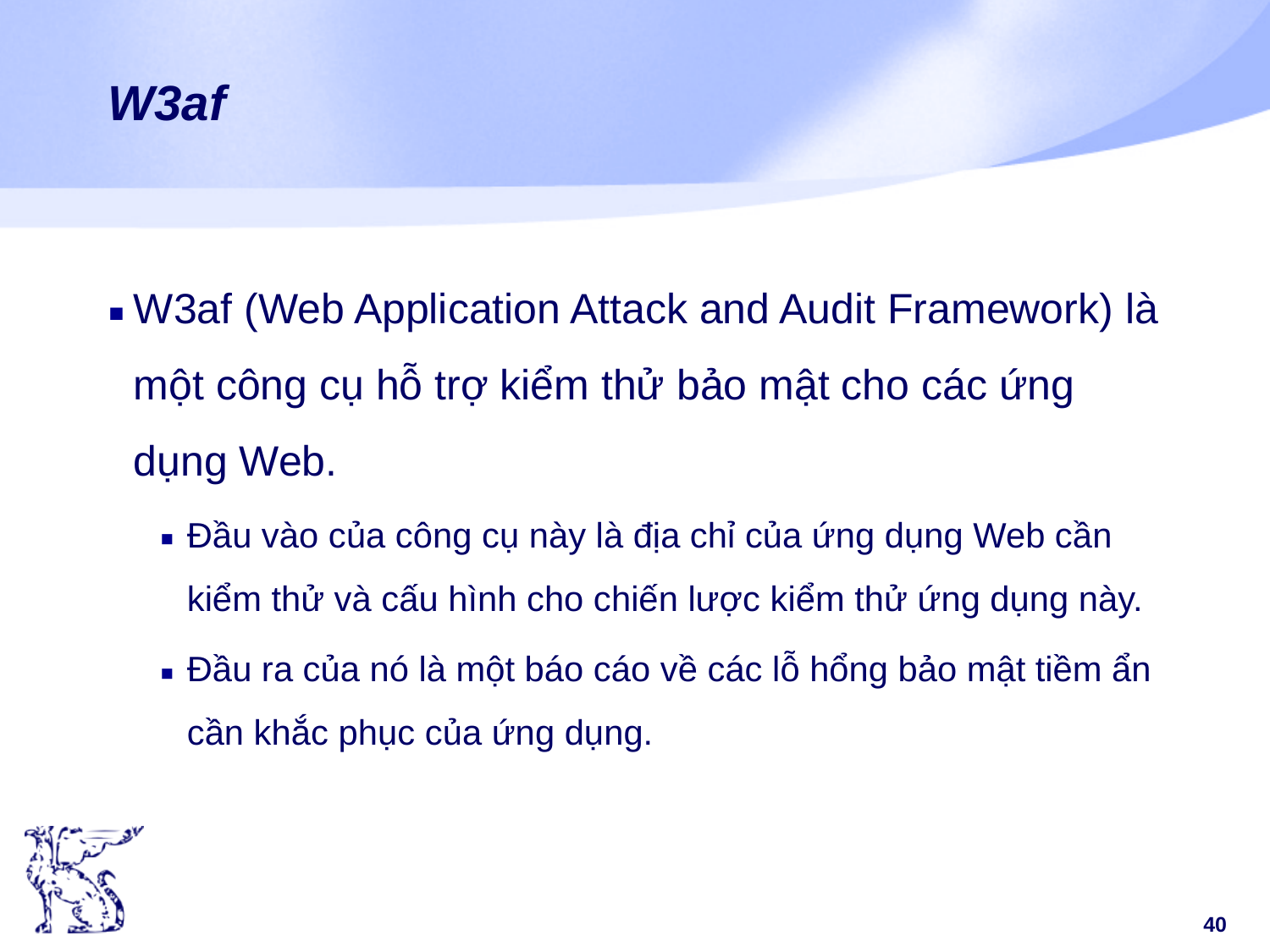

# W3af
W3af (Web Application Attack and Audit Framework) là một công cụ hỗ trợ kiểm thử bảo mật cho các ứng dụng Web.
Đầu vào của công cụ này là địa chỉ của ứng dụng Web cần kiểm thử và cấu hình cho chiến lược kiểm thử ứng dụng này.
Đầu ra của nó là một báo cáo về các lỗ hổng bảo mật tiềm ẩn cần khắc phục của ứng dụng.

40